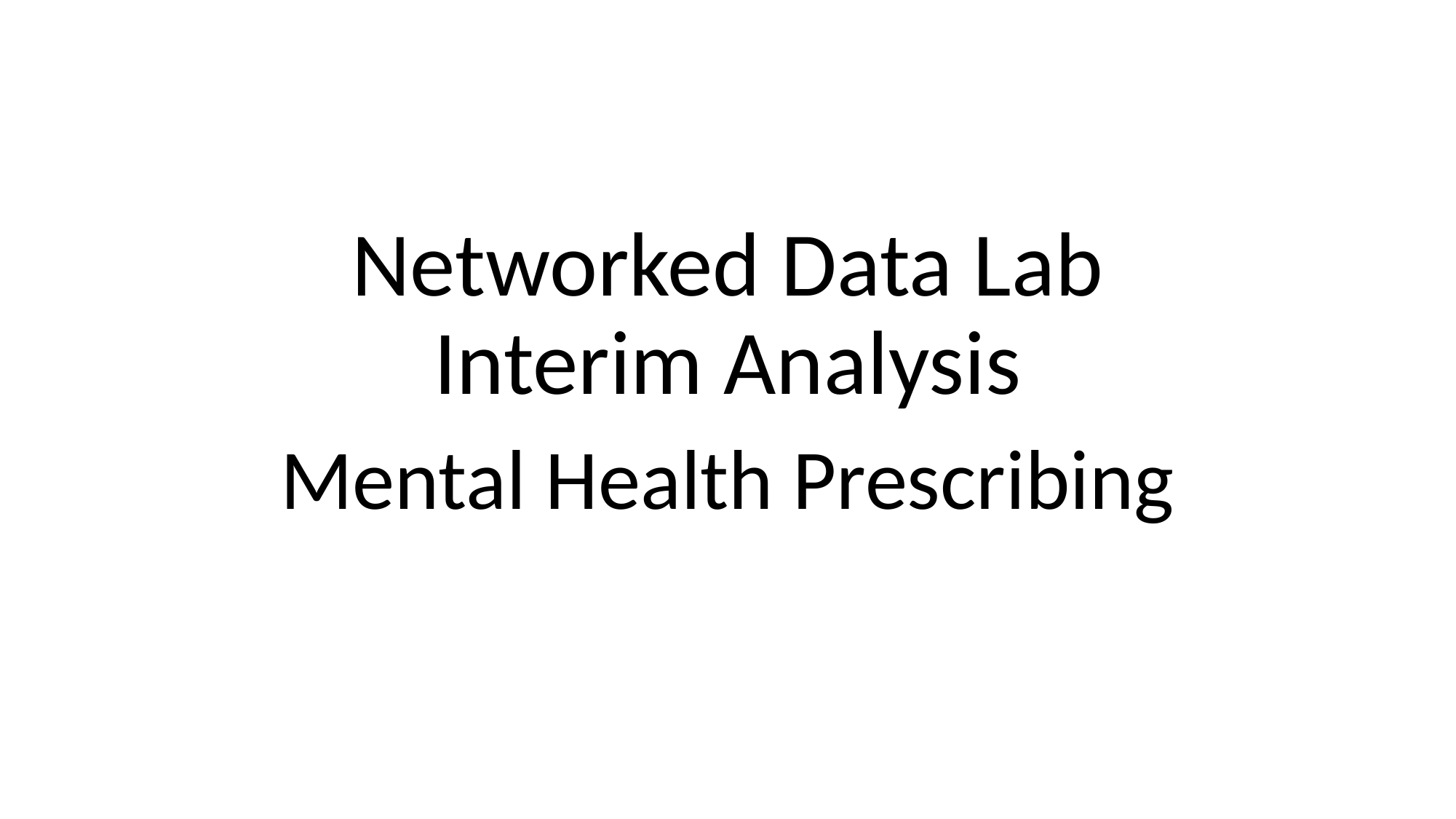

# Networked Data Lab Interim Analysis
Mental Health Prescribing